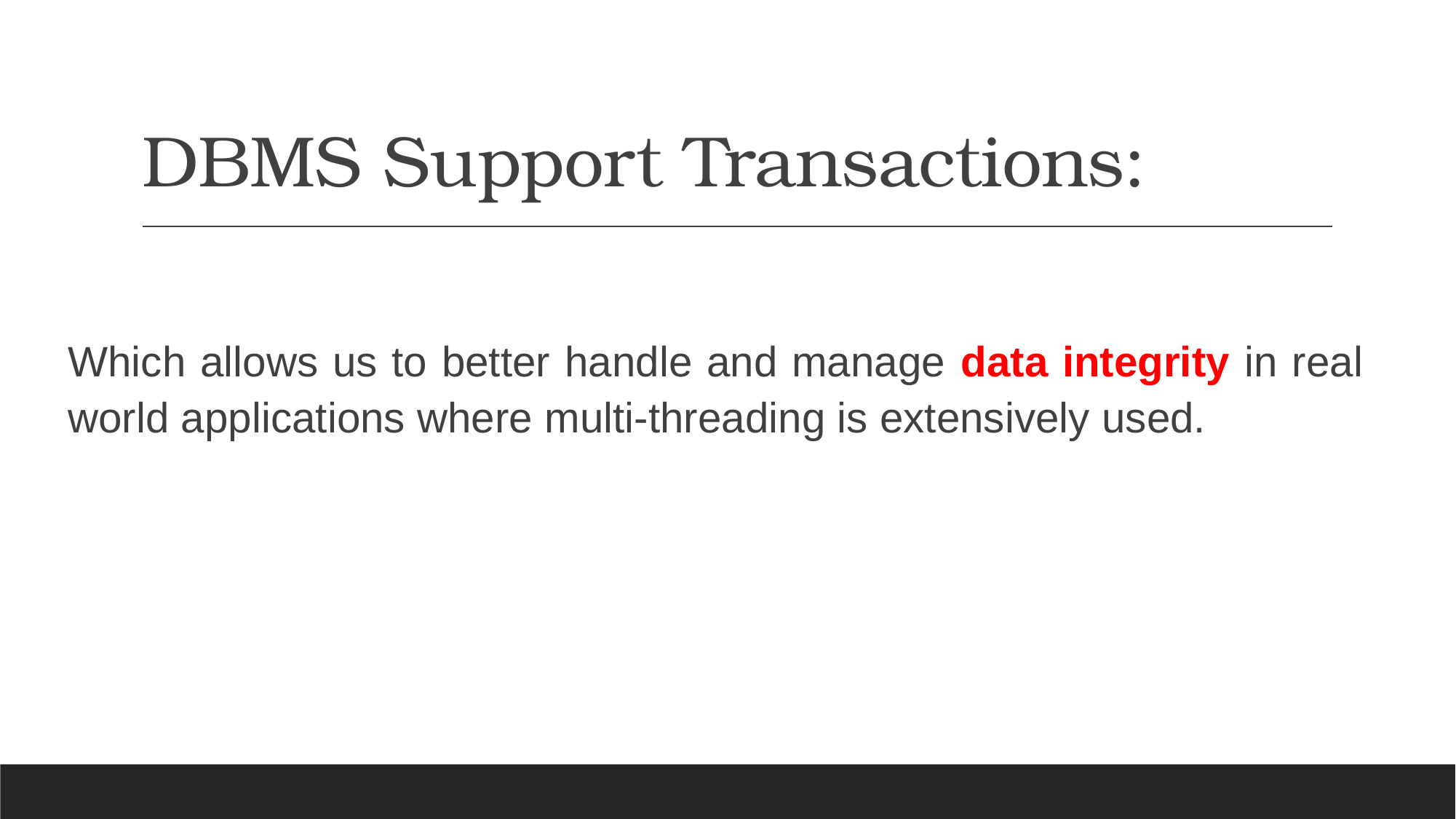

# DBMS Support Transactions:
Which allows us to better handle and manage data integrity in real world applications where multi-threading is extensively used.